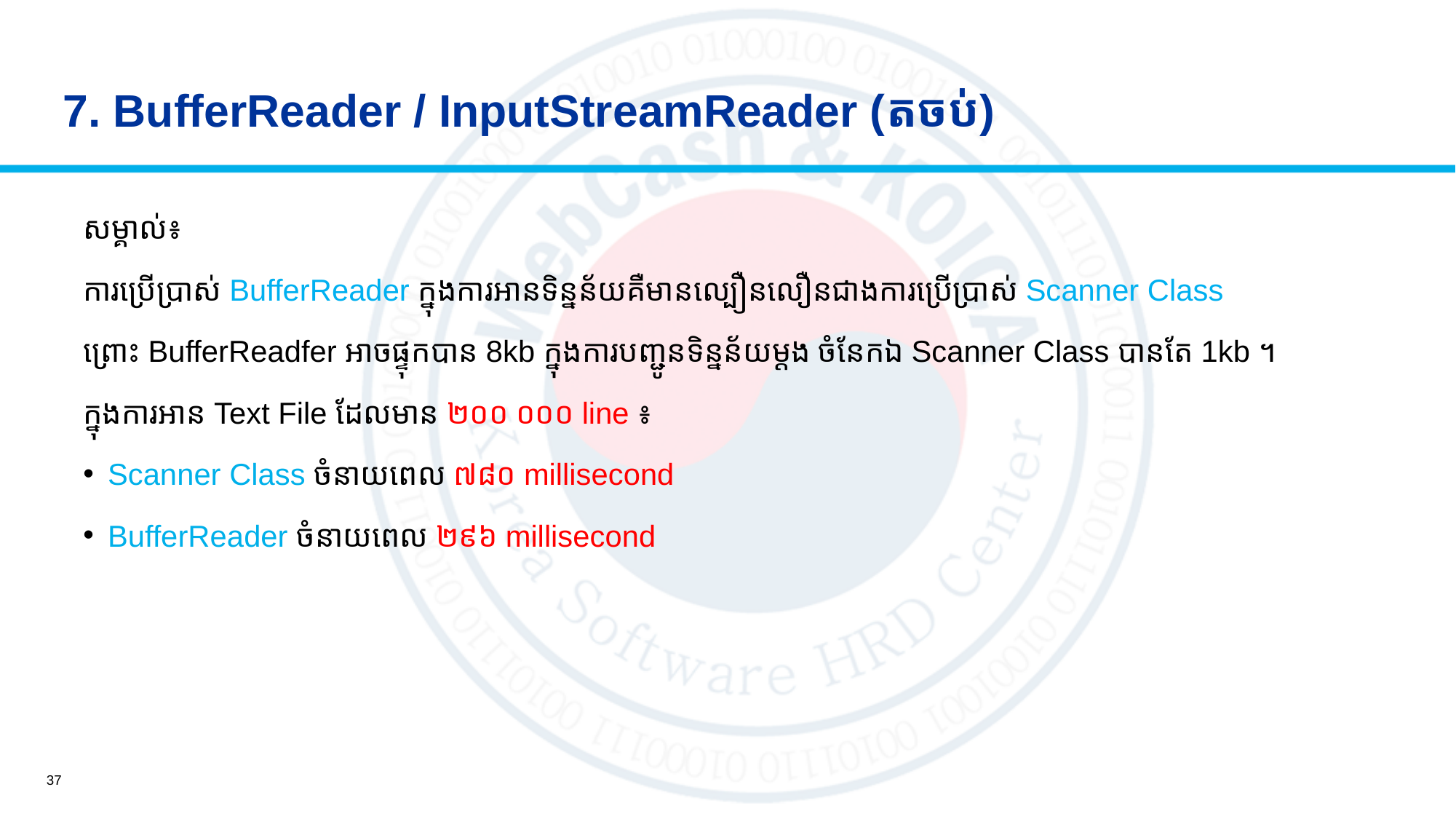

# 7. BufferReader / InputStreamReader (តចប់)
សម្គាល់៖
ការប្រើប្រាស់ BufferReader ក្នុងការអានទិន្នន័យគឺមានល្បឿនលឿនជាងការប្រើប្រាស់ Scanner Class
ព្រោះ BufferReadfer អាចផ្ទុកបាន 8kb ក្នុងការបញ្ជូនទិន្នន័យម្ដង ចំនែកឯ Scanner Class បានតែ 1kb ។
ក្នុងការអាន Text File ដែលមាន ២០០ ០០០ line ៖
Scanner Class ចំនាយពេល ៧៨០ millisecond
BufferReader ចំនាយពេល ២៩៦ millisecond

37